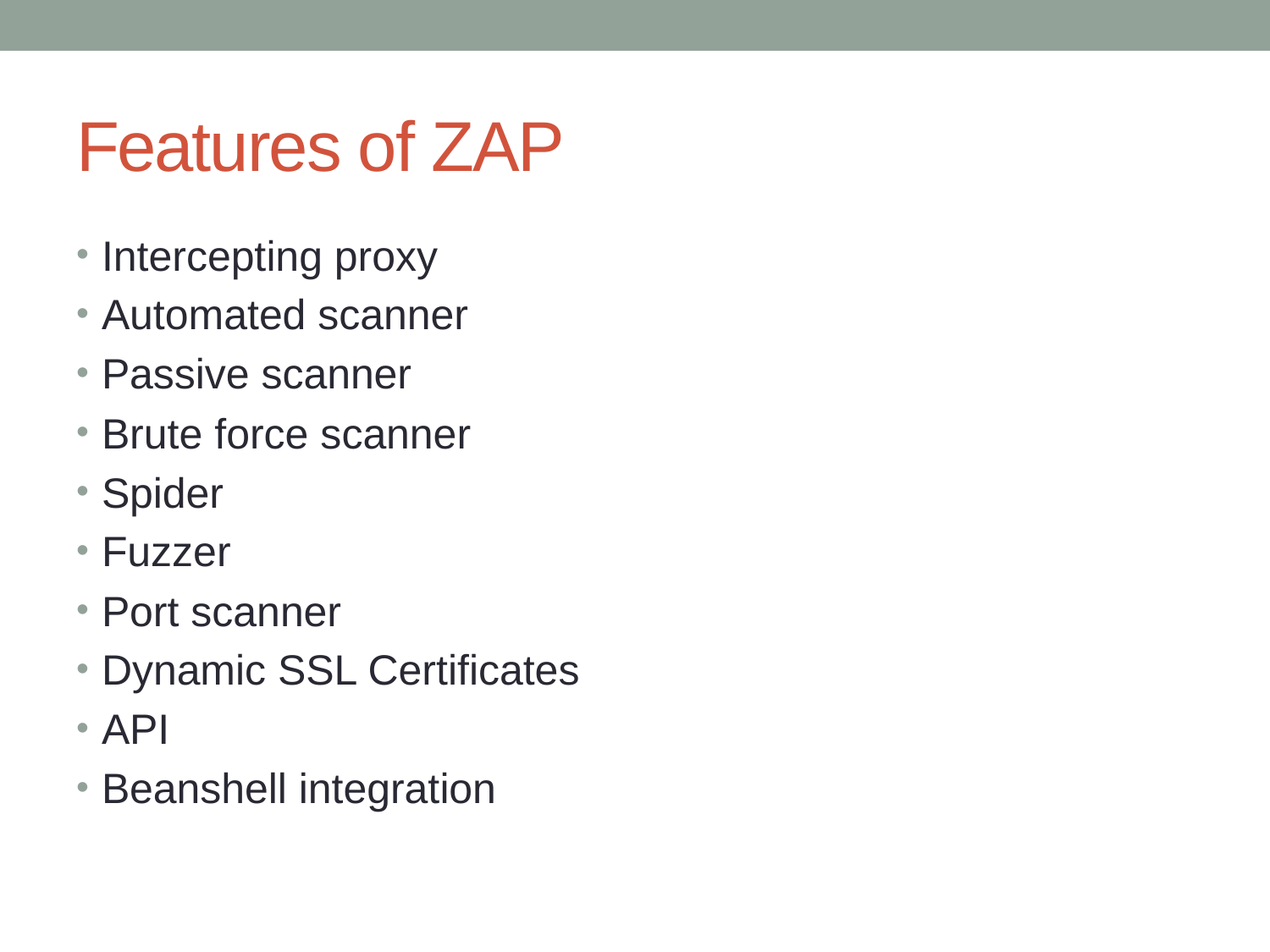

# Features of ZAP
Intercepting proxy
Automated scanner
Passive scanner
Brute force scanner
Spider
Fuzzer
Port scanner
Dynamic SSL Certificates
API
Beanshell integration